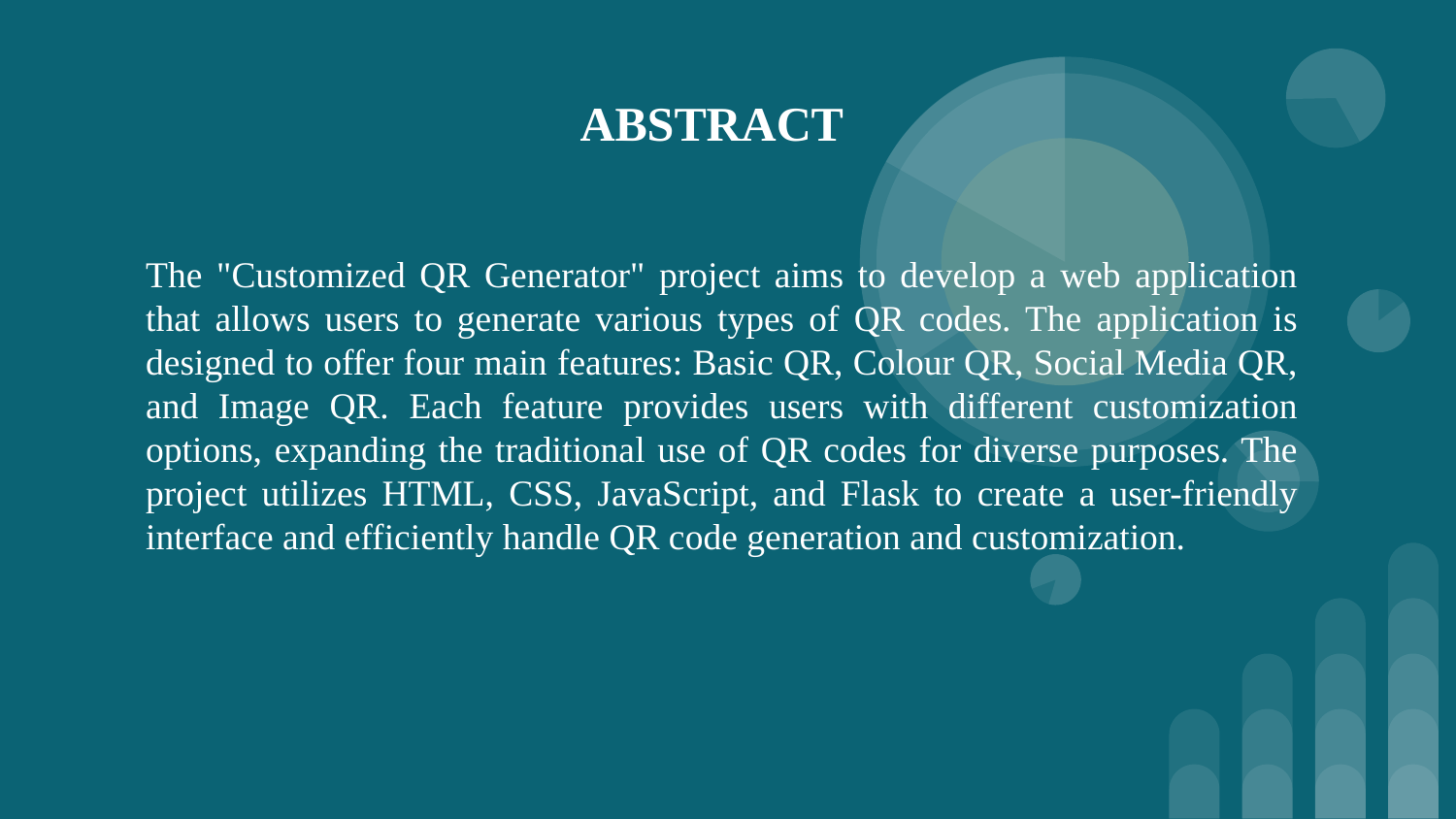

# ABSTRACT
The "Customized QR Generator" project aims to develop a web application that allows users to generate various types of QR codes. The application is designed to offer four main features: Basic QR, Colour QR, Social Media QR, and Image QR. Each feature provides users with different customization options, expanding the traditional use of QR codes for diverse purposes. The project utilizes HTML, CSS, JavaScript, and Flask to create a user-friendly interface and efficiently handle QR code generation and customization.